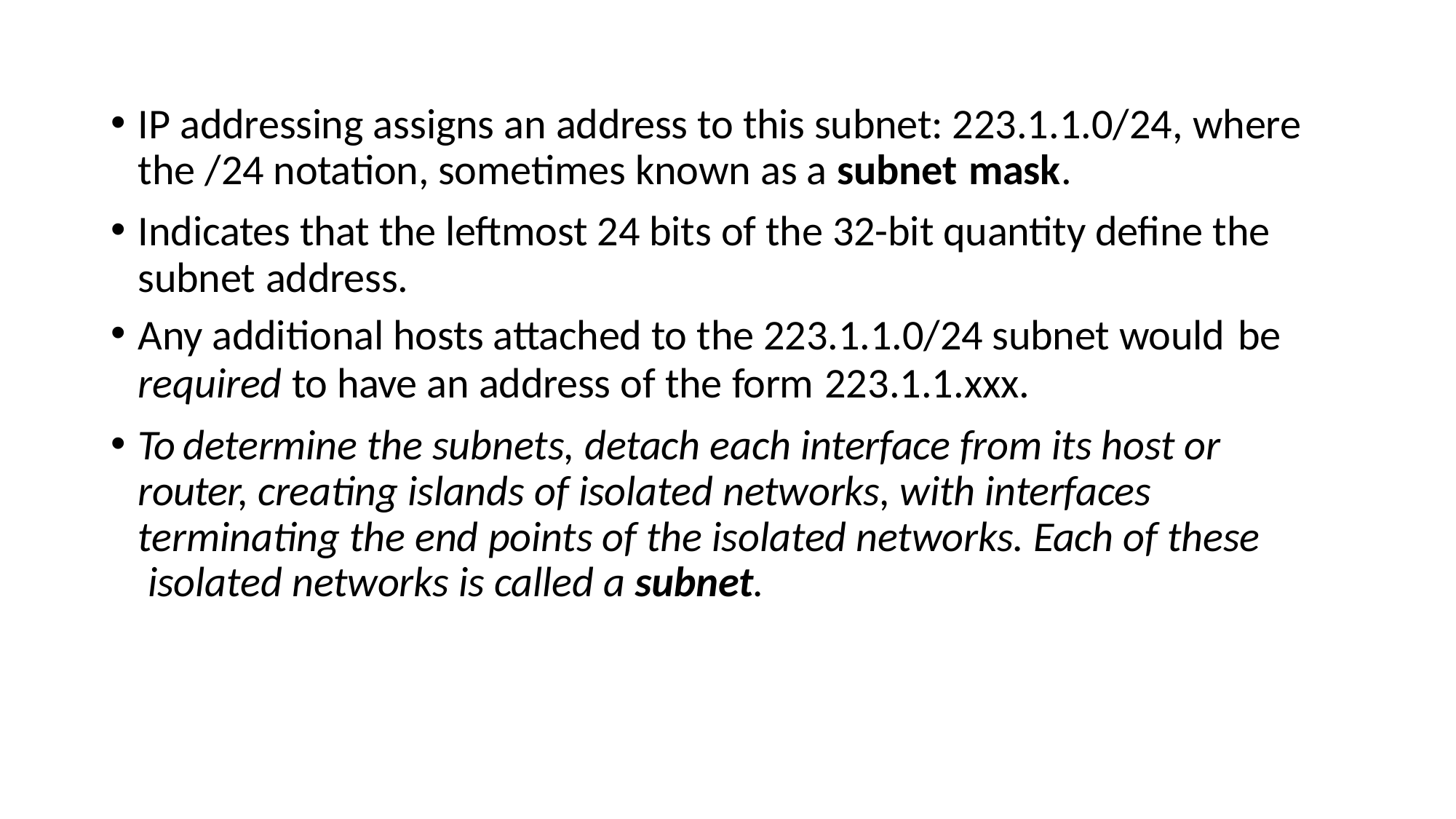

IP addressing assigns an address to this subnet: 223.1.1.0/24, where  the /24 notation, sometimes known as a subnet mask.
Indicates that the leftmost 24 bits of the 32-bit quantity define the  subnet address.
Any additional hosts attached to the 223.1.1.0/24 subnet would be
required to have an address of the form 223.1.1.xxx.
To determine the subnets, detach each interface from its host or  router, creating islands of isolated networks, with interfaces  terminating the end points of the isolated networks. Each of these  isolated networks is called a subnet.